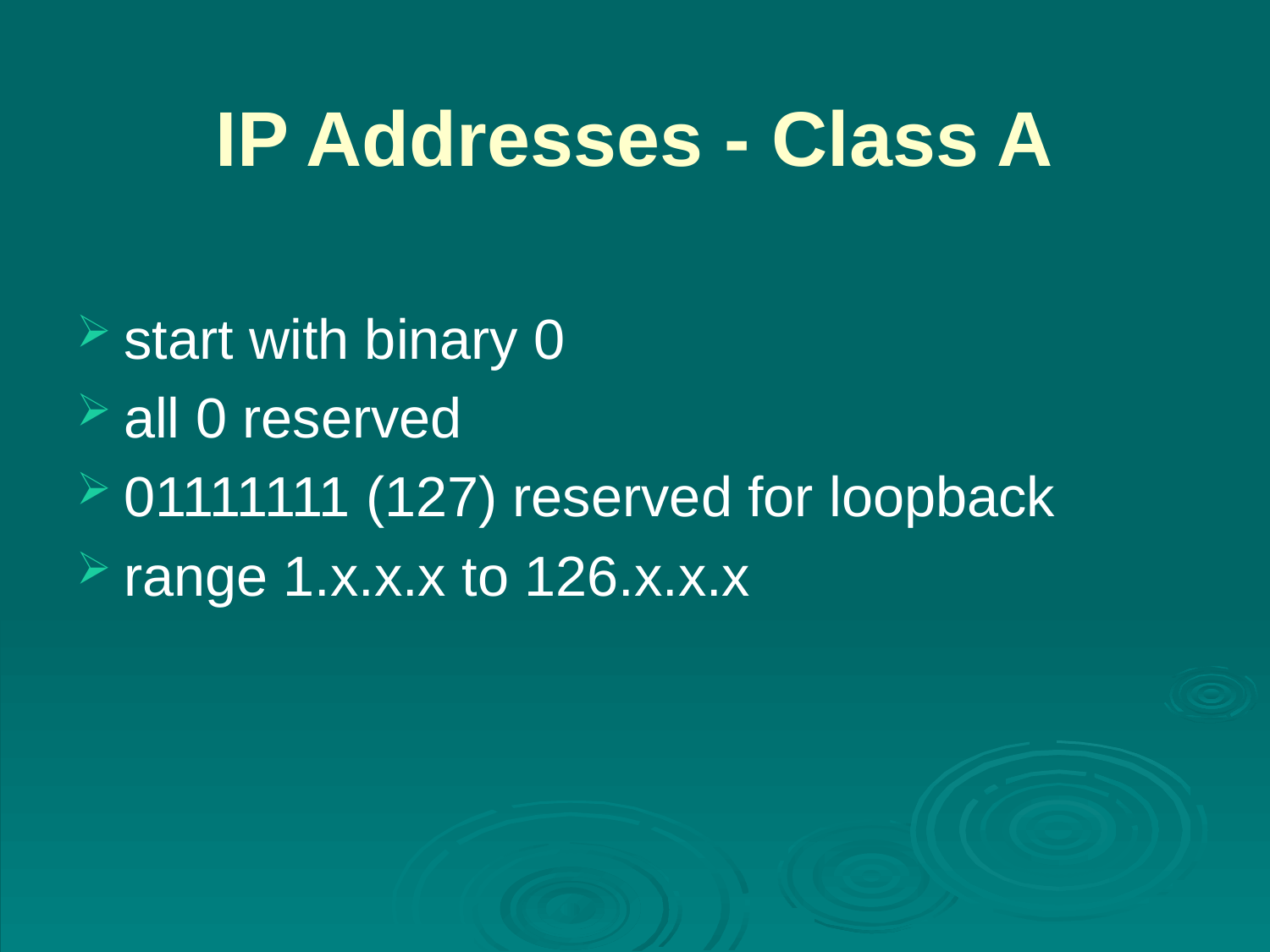

# IP Addresses - Class A
start with binary 0
all 0 reserved
01111111 (127) reserved for loopback
range 1.x.x.x to 126.x.x.x